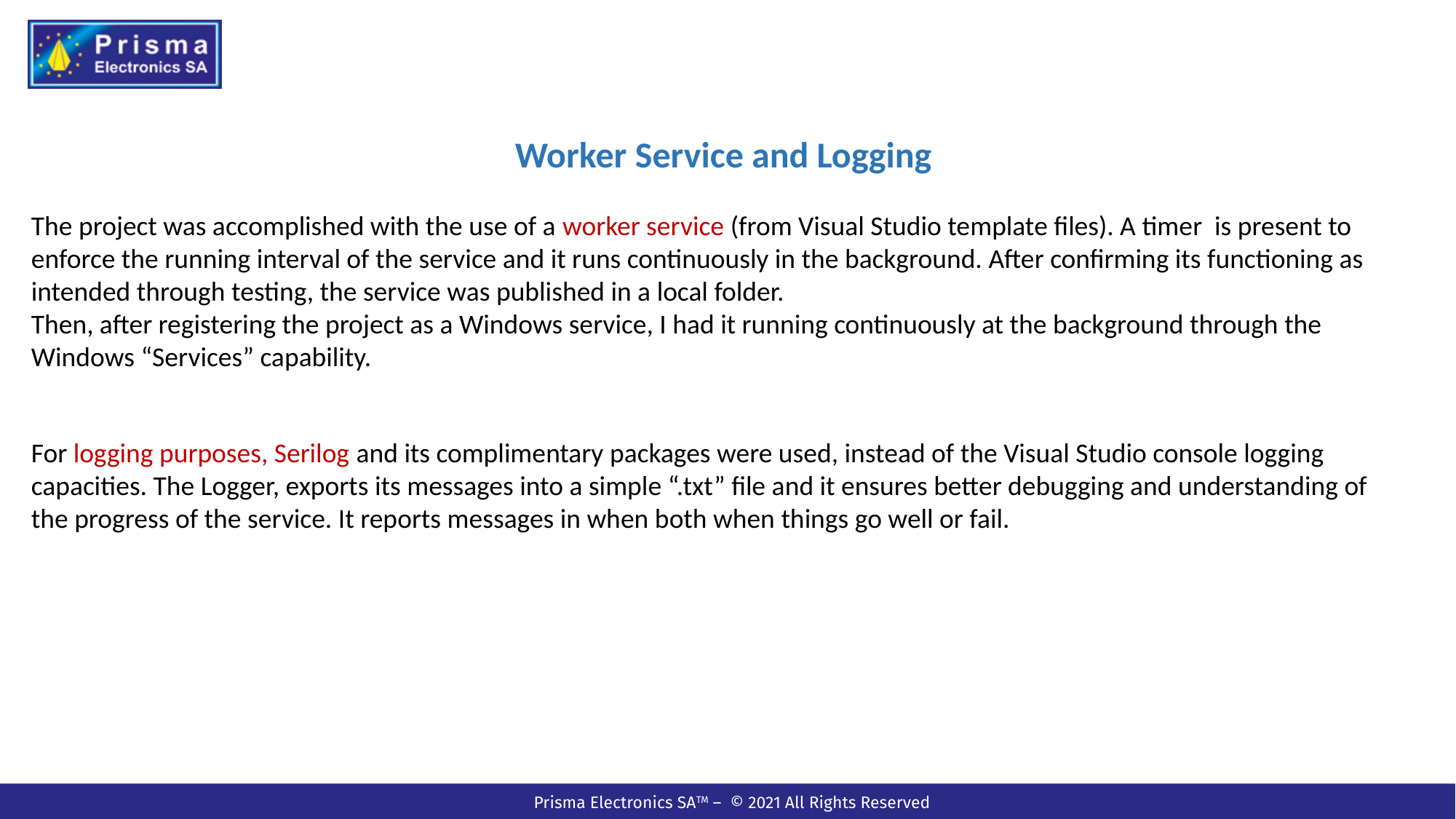

Worker Service and Logging
The project was accomplished with the use of a worker service (from Visual Studio template files). A timer  is present to enforce the running interval of the service and it runs continuously in the background. After confirming its functioning as intended through testing, the service was published in a local folder.
Then, after registering the project as a Windows service, I had it running continuously at the background through the Windows “Services” capability.

For logging purposes, Serilog and its complimentary packages were used, instead of the Visual Studio console logging capacities. The Logger, exports its messages into a simple “.txt” file and it ensures better debugging and understanding of the progress of the service. It reports messages in when both when things go well or fail.